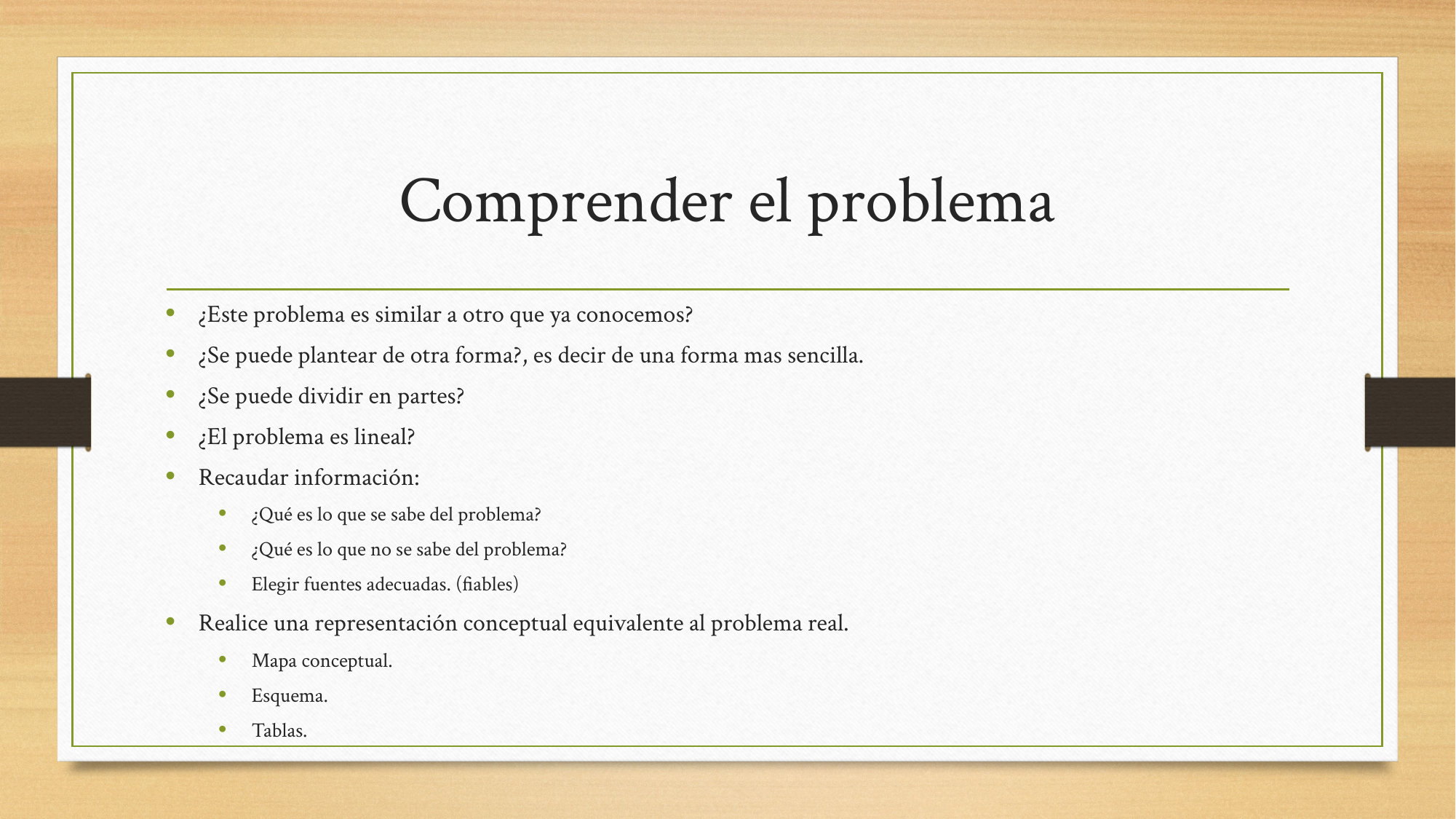

# Comprender el problema
¿Este problema es similar a otro que ya conocemos?
¿Se puede plantear de otra forma?, es decir de una forma mas sencilla.
¿Se puede dividir en partes?
¿El problema es lineal?
Recaudar información:
¿Qué es lo que se sabe del problema?
¿Qué es lo que no se sabe del problema?
Elegir fuentes adecuadas. (fiables)
Realice una representación conceptual equivalente al problema real.
Mapa conceptual.
Esquema.
Tablas.